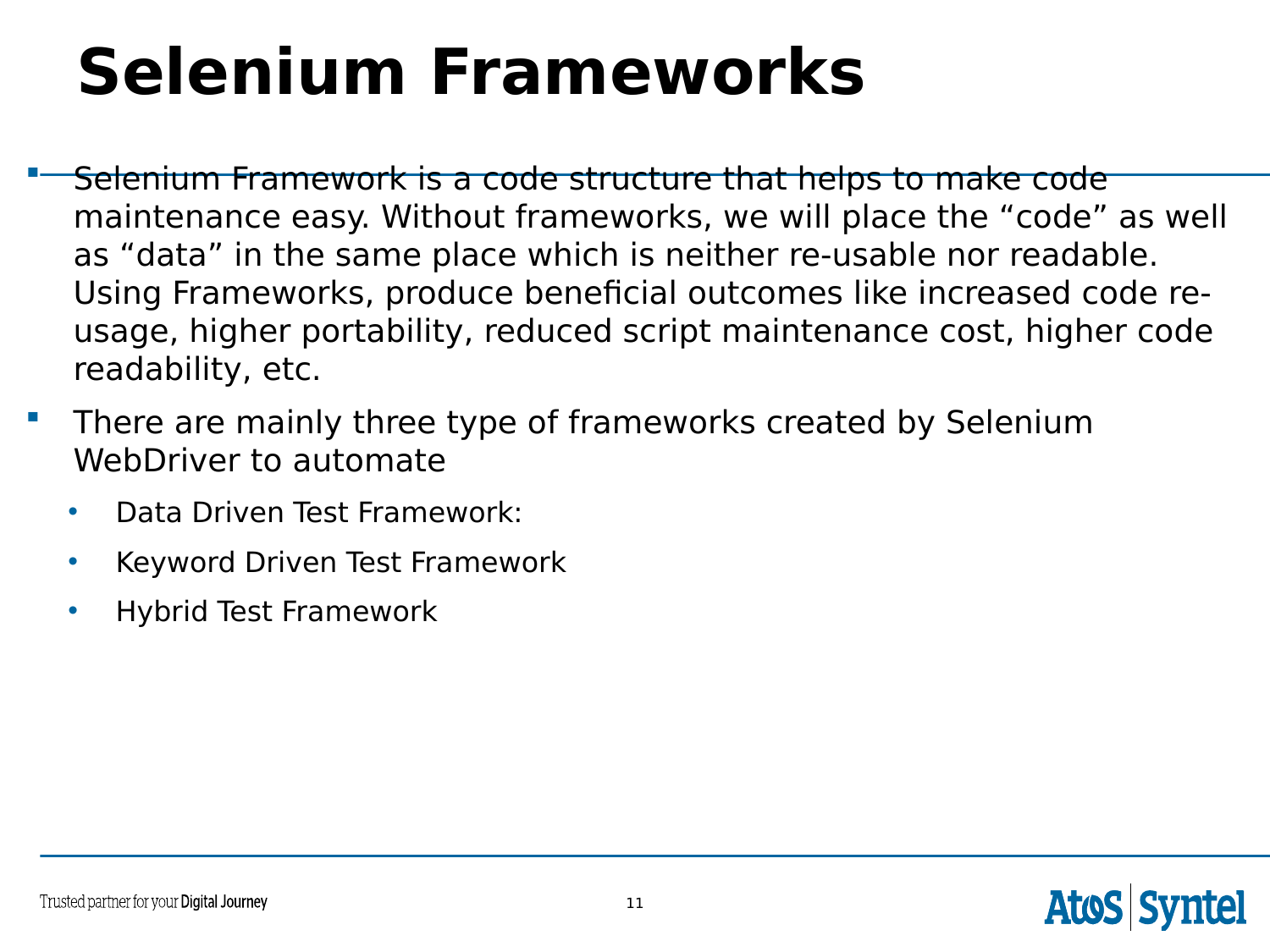

Selenium Frameworks
Selenium Framework is a code structure that helps to make code maintenance easy. Without frameworks, we will place the “code” as well as “data” in the same place which is neither re-usable nor readable. Using Frameworks, produce beneficial outcomes like increased code re-usage, higher portability, reduced script maintenance cost, higher code readability, etc.
There are mainly three type of frameworks created by Selenium WebDriver to automate
Data Driven Test Framework:
Keyword Driven Test Framework
Hybrid Test Framework